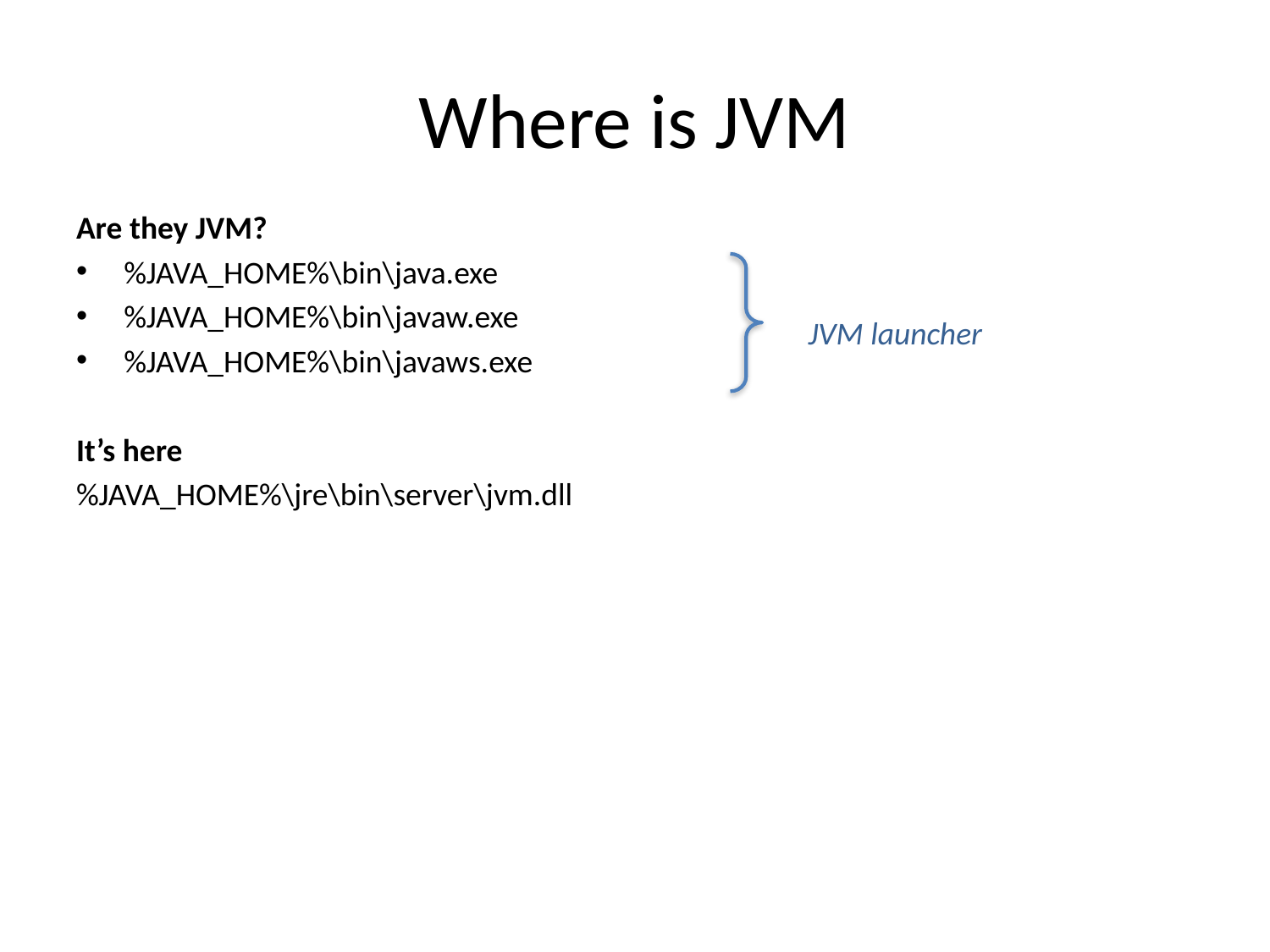

# Where is JVM
Are they JVM?
%JAVA_HOME%\bin\java.exe
%JAVA_HOME%\bin\javaw.exe
%JAVA_HOME%\bin\javaws.exe

It’s here
%JAVA_HOME%\jre\bin\server\jvm.dll

JVM launcher